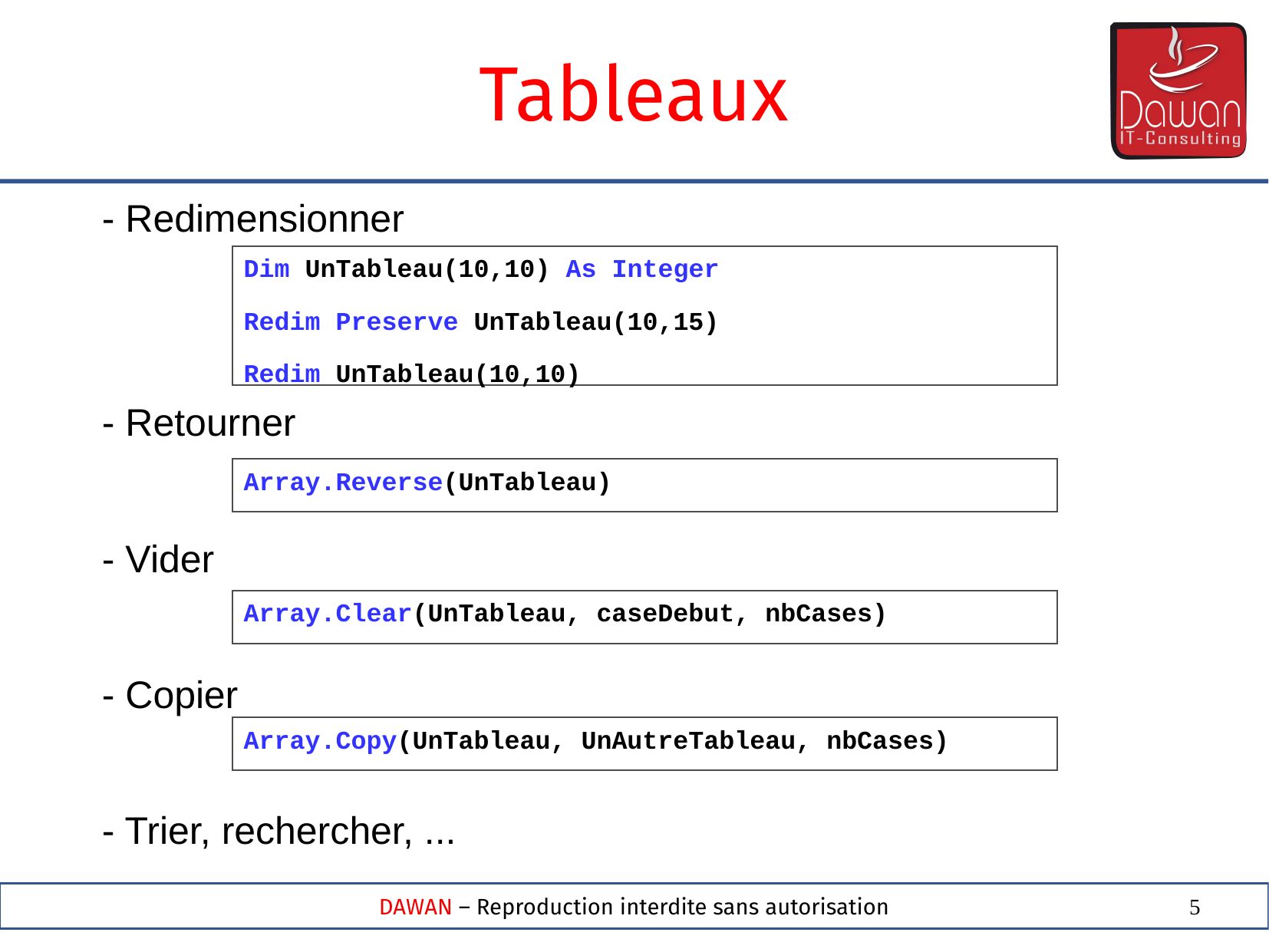

Tableaux
- Redimensionner

- Retourner

- Vider

- Copier

- Trier, rechercher, ...

Dim UnTableau(10,10) As Integer
Redim Preserve UnTableau(10,15)
Redim UnTableau(10,10)
Array.Reverse(UnTableau)
Array.Clear(UnTableau, caseDebut, nbCases)
Array.Copy(UnTableau, UnAutreTableau, nbCases)
5